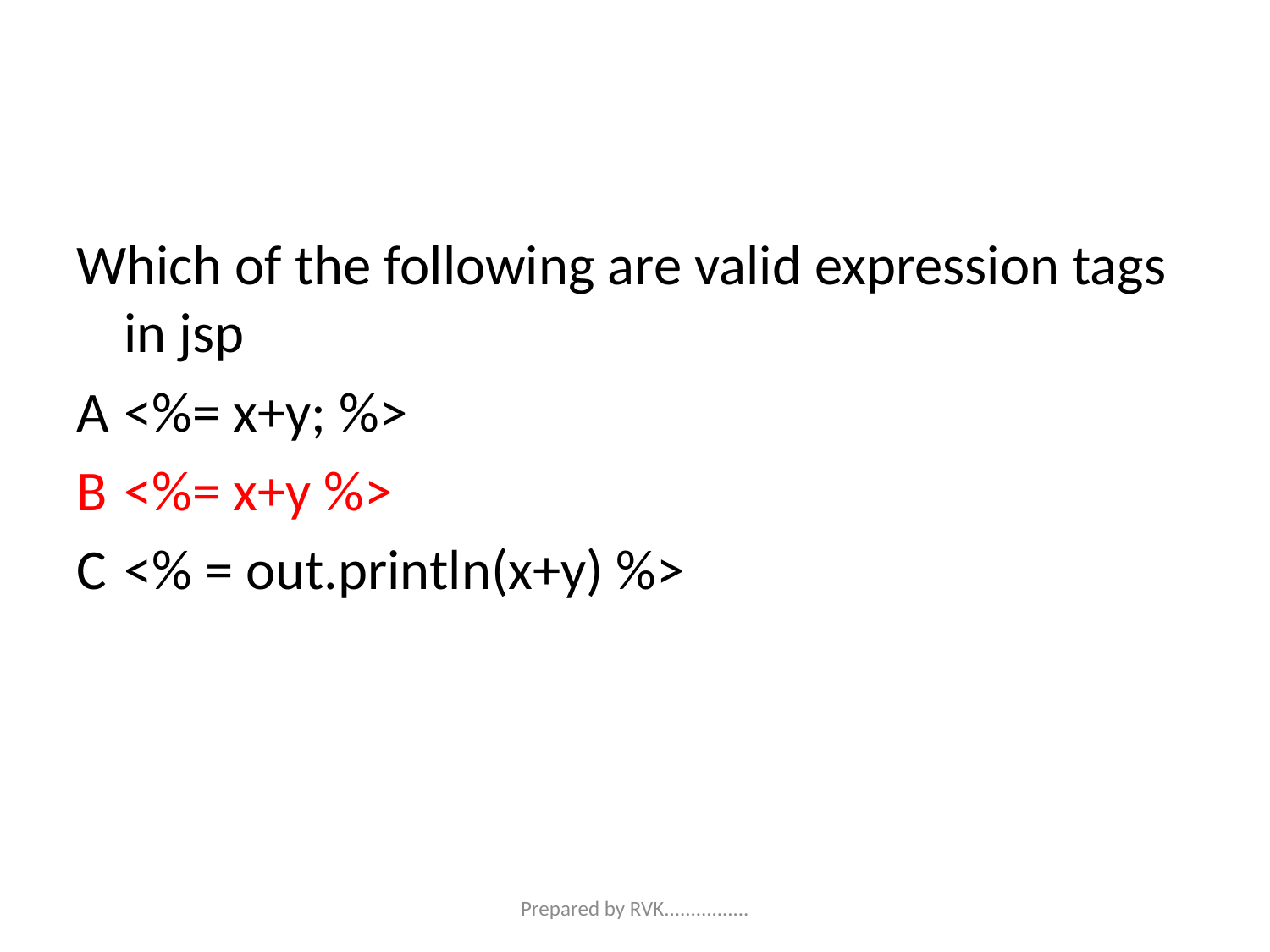

#
Which of the following are valid expression tags in jsp
A	<%= x+y; %>
B	<%= x+y %>
C	<% = out.println(x+y) %>

Prepared by RVK................